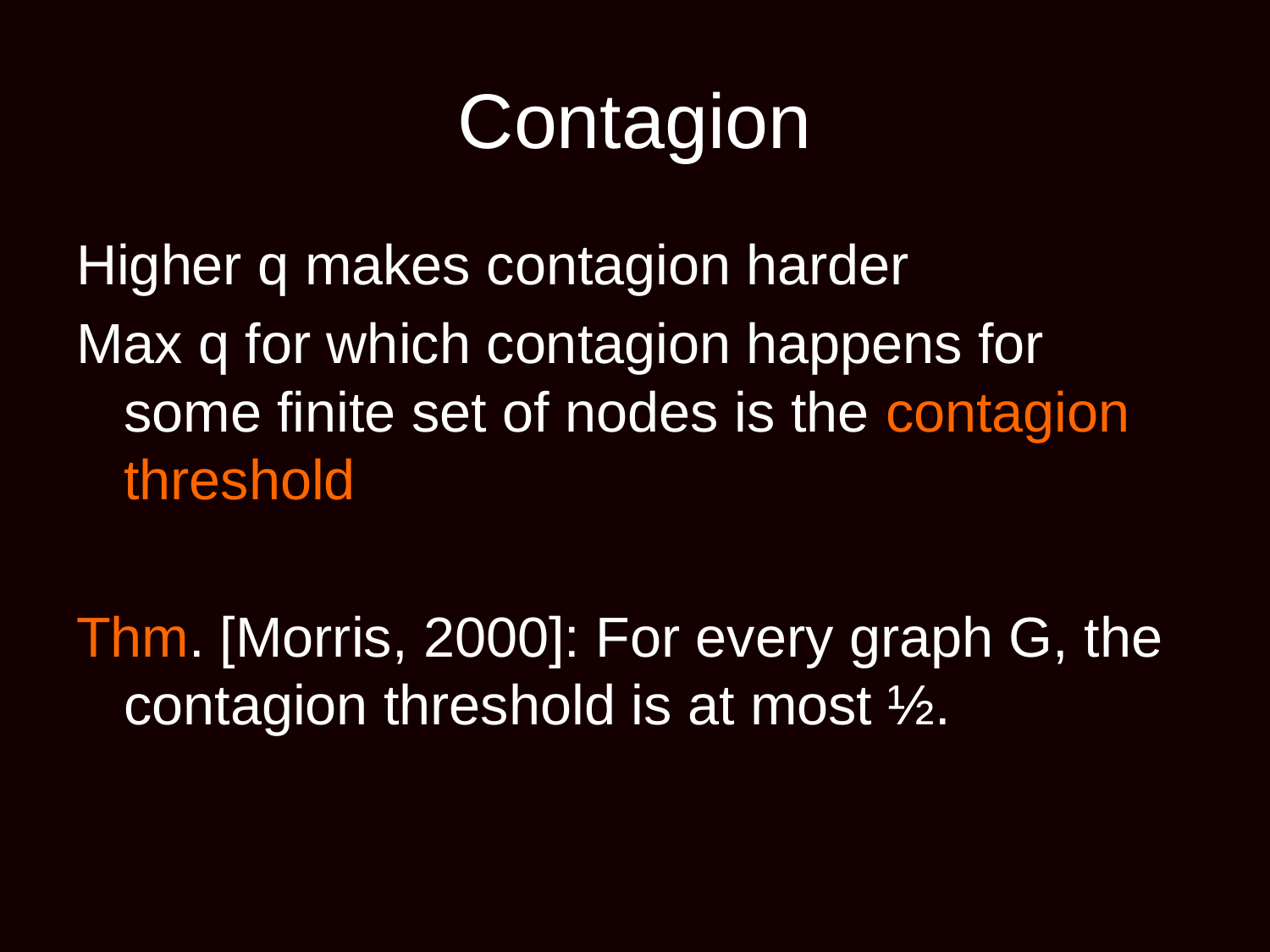

# Contagion
Higher q makes contagion harder
Max q for which contagion happens for some finite set of nodes is the contagion threshold

Thm. [Morris, 2000]: For every graph G, the contagion threshold is at most ½.